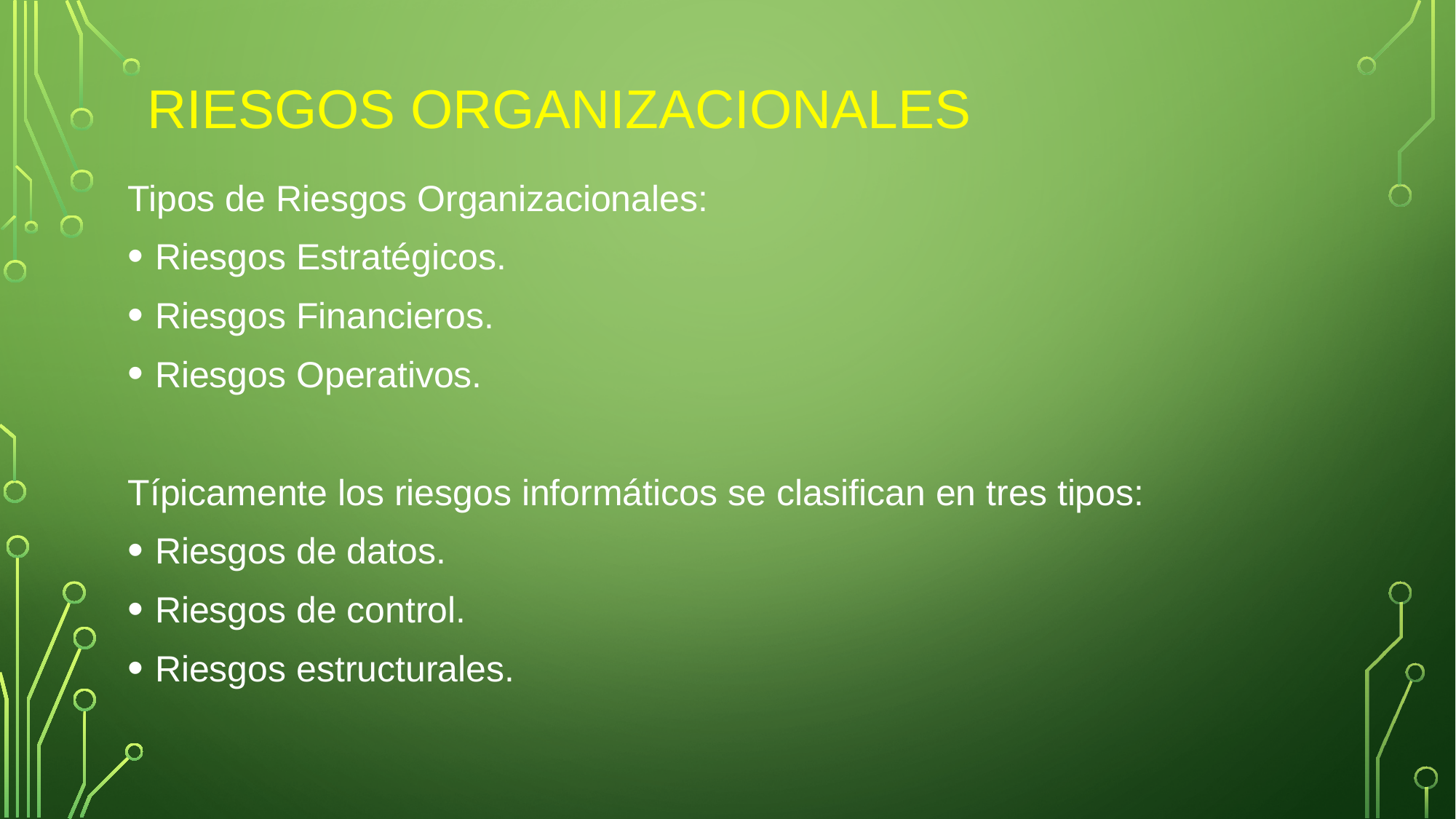

# Riesgos Organizacionales
Tipos de Riesgos Organizacionales:
Riesgos Estratégicos.
Riesgos Financieros.
Riesgos Operativos.

Típicamente los riesgos informáticos se clasifican en tres tipos:
Riesgos de datos.
Riesgos de control.
Riesgos estructurales.